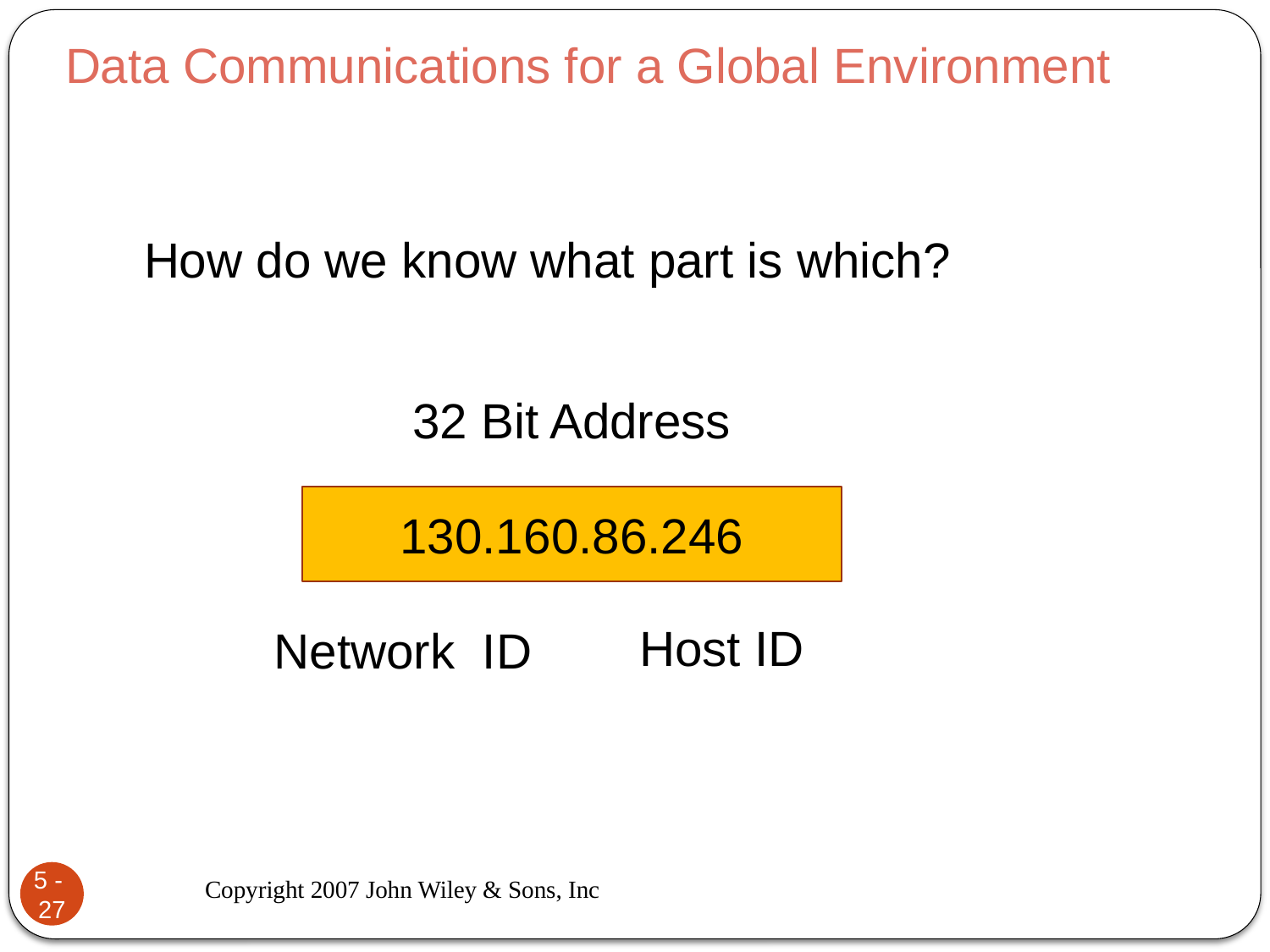

Data Communications for a Global Environment
How do we know what part is which?
32 Bit Address
130.160.86.246
Host ID
Network  ID
Copyright 2007 John Wiley & Sons, Inc
5 - 27